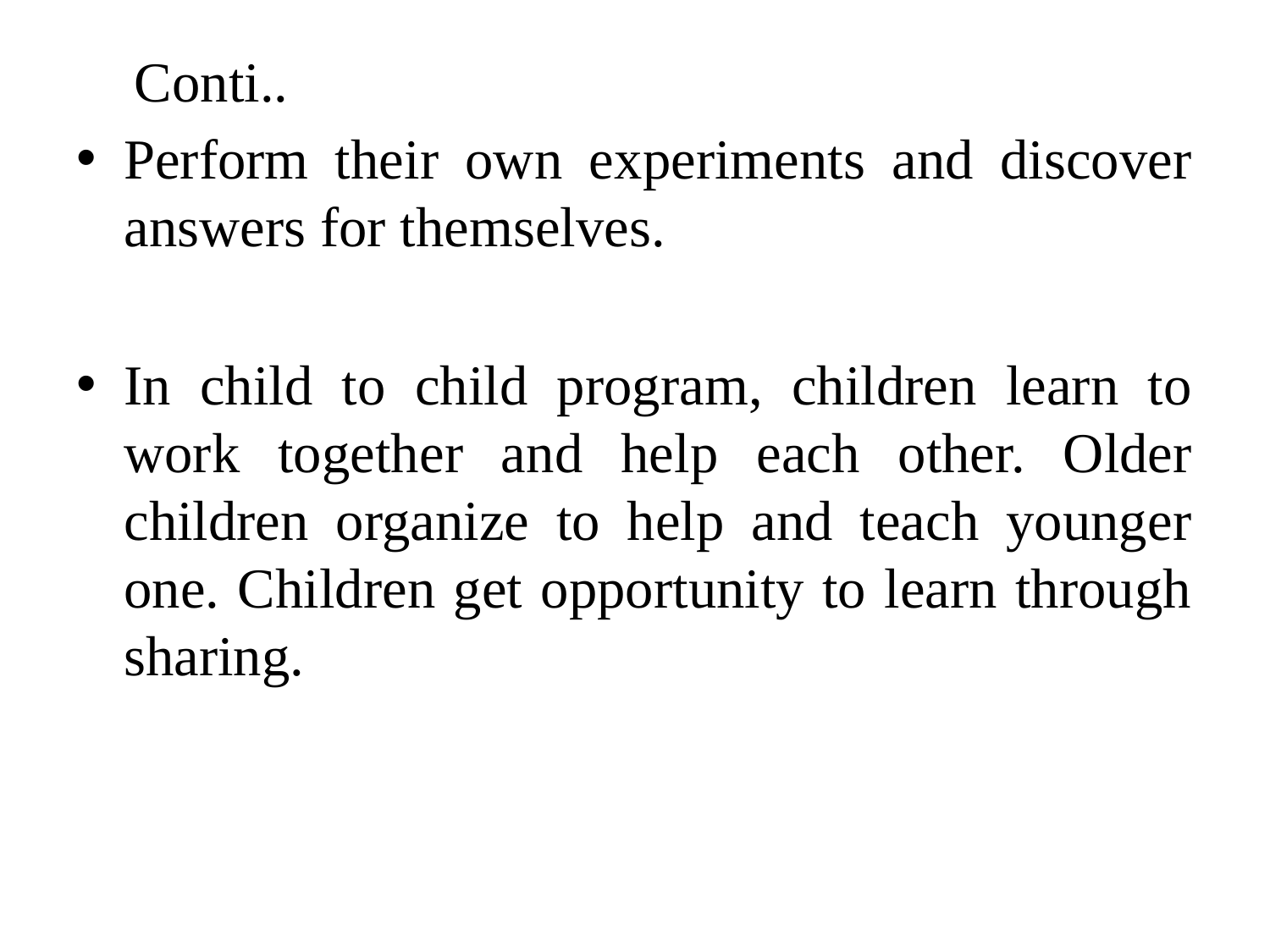

# Conti..
Perform their own experiments and discover answers for themselves.

In child to child program, children learn to work together and help each other. Older children organize to help and teach younger one. Children get opportunity to learn through sharing.